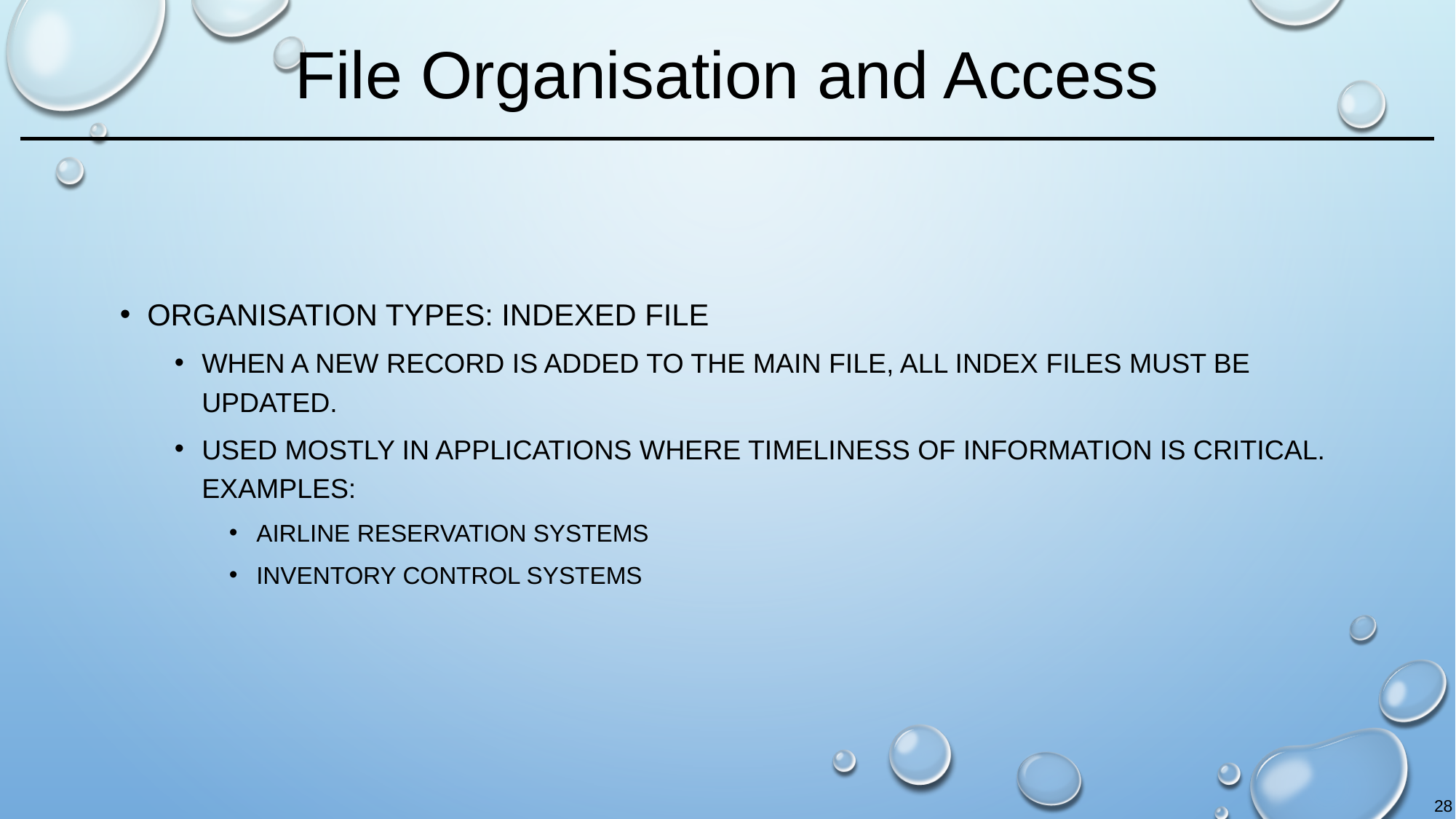

# File Organisation and Access
Organisation types: Indexed file
When a new record is added to the main file, all index files must be updated.
Used mostly in applications where timeliness of information is critical. Examples:
airline reservation systems
inventory control systems
28